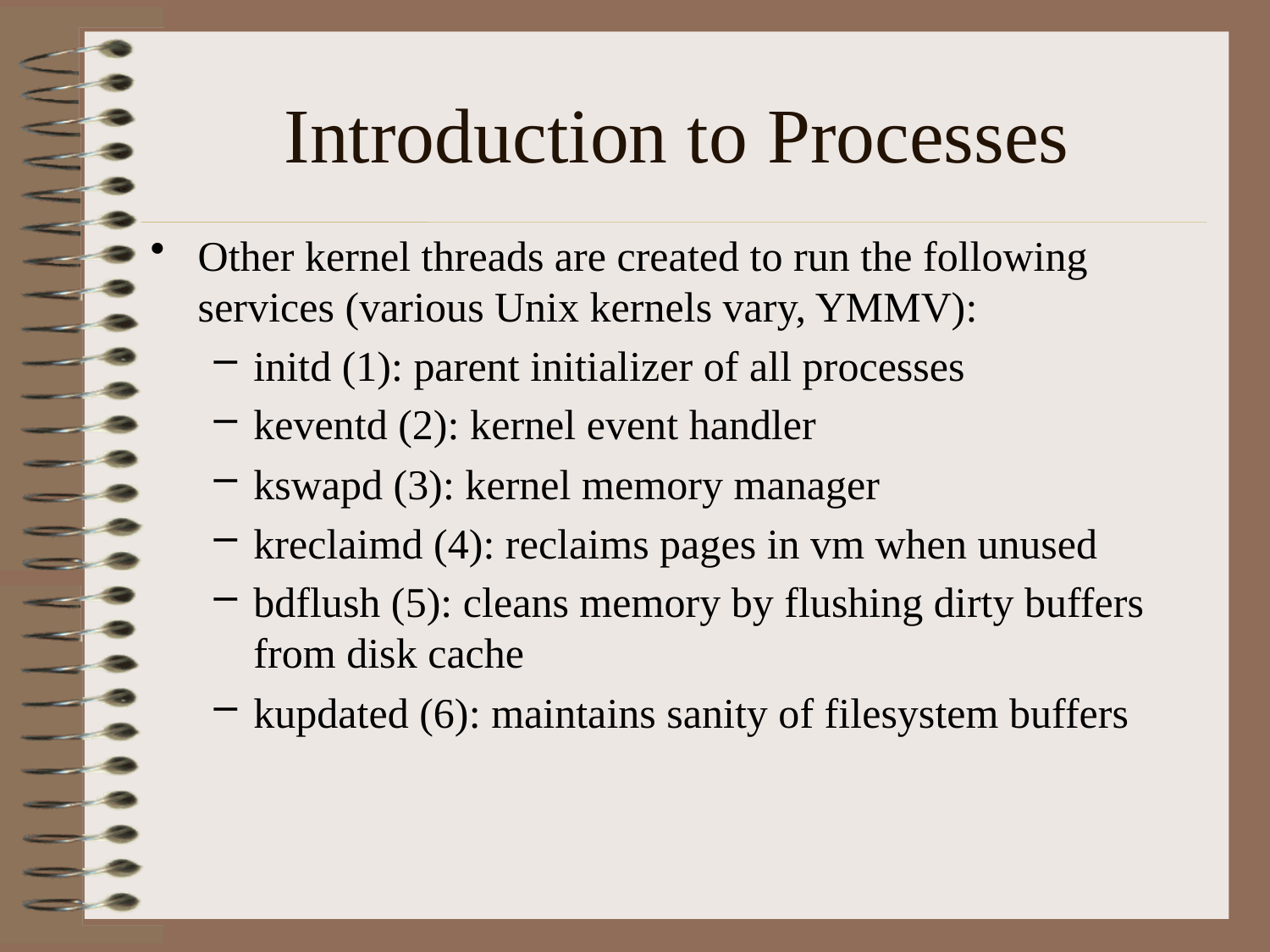

# Introduction to Processes
Other kernel threads are created to run the following services (various Unix kernels vary, YMMV):
initd (1): parent initializer of all processes
keventd (2): kernel event handler
kswapd (3): kernel memory manager
kreclaimd (4): reclaims pages in vm when unused
bdflush (5): cleans memory by flushing dirty buffers from disk cache
kupdated (6): maintains sanity of filesystem buffers